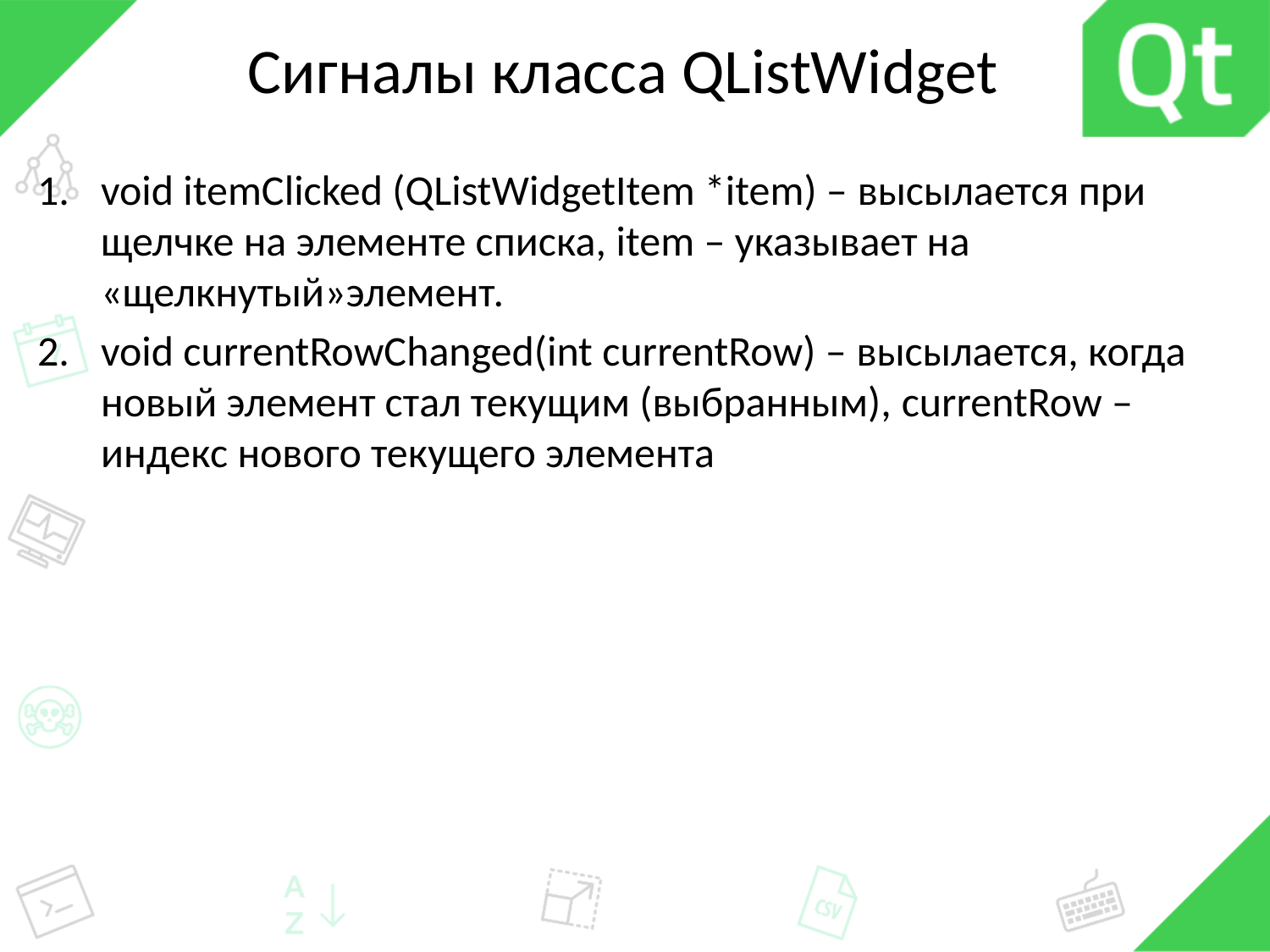

# Сигналы класса QListWidget
void itemClicked (QListWidgetItem *item) – высылается при щелчке на элементе списка, item – указывает на «щелкнутый»элемент.
void currentRowChanged(int currentRow) – высылается, когда новый элемент стал текущим (выбранным), currentRow – индекс нового текущего элемента